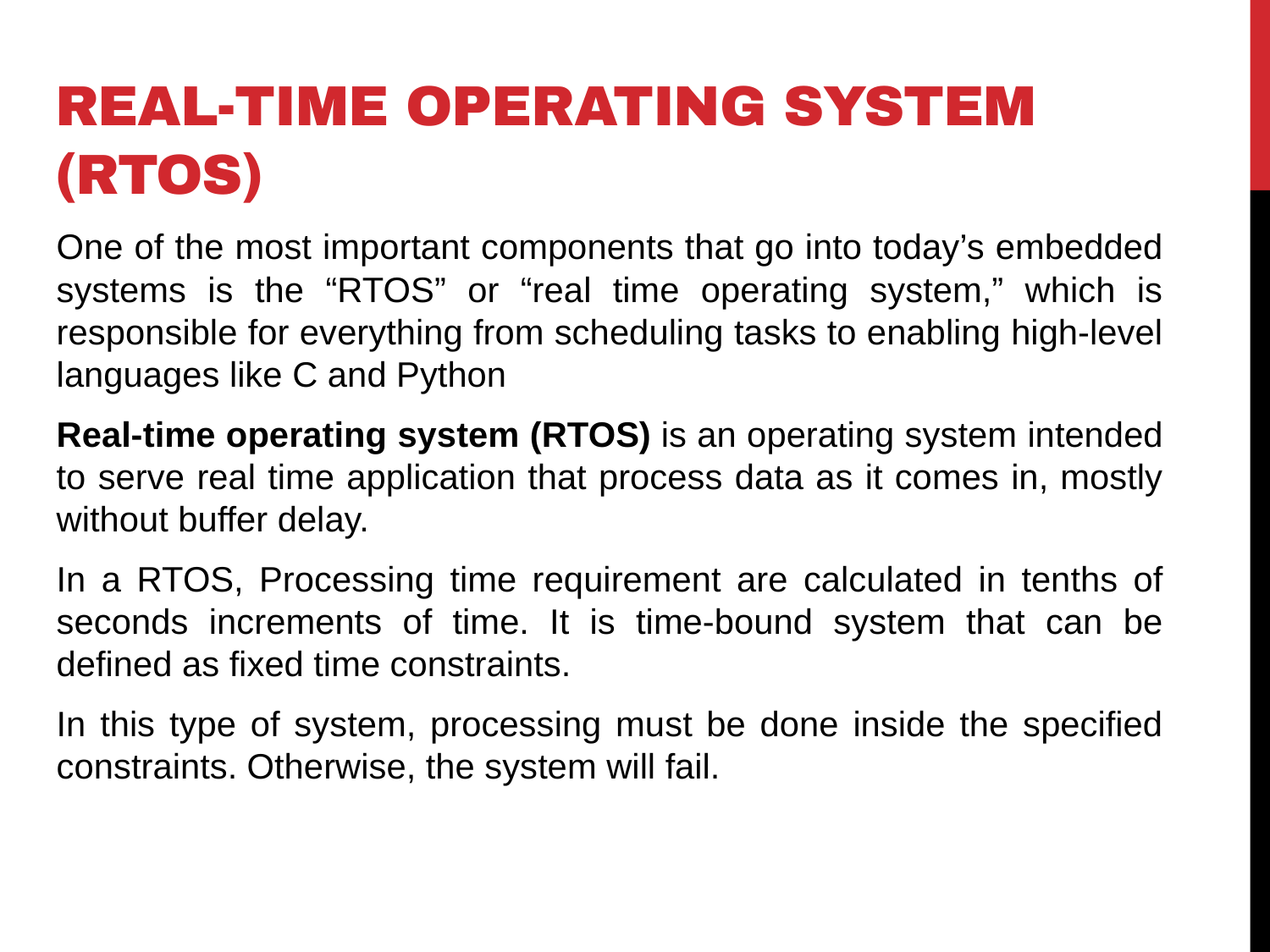

# Real-time operating system (RTOS)
One of the most important components that go into today’s embedded systems is the “RTOS” or “real time operating system,” which is responsible for everything from scheduling tasks to enabling high-level languages like C and Python
Real-time operating system (RTOS) is an operating system intended to serve real time application that process data as it comes in, mostly without buffer delay.
In a RTOS, Processing time requirement are calculated in tenths of seconds increments of time. It is time-bound system that can be defined as fixed time constraints.
In this type of system, processing must be done inside the specified constraints. Otherwise, the system will fail.